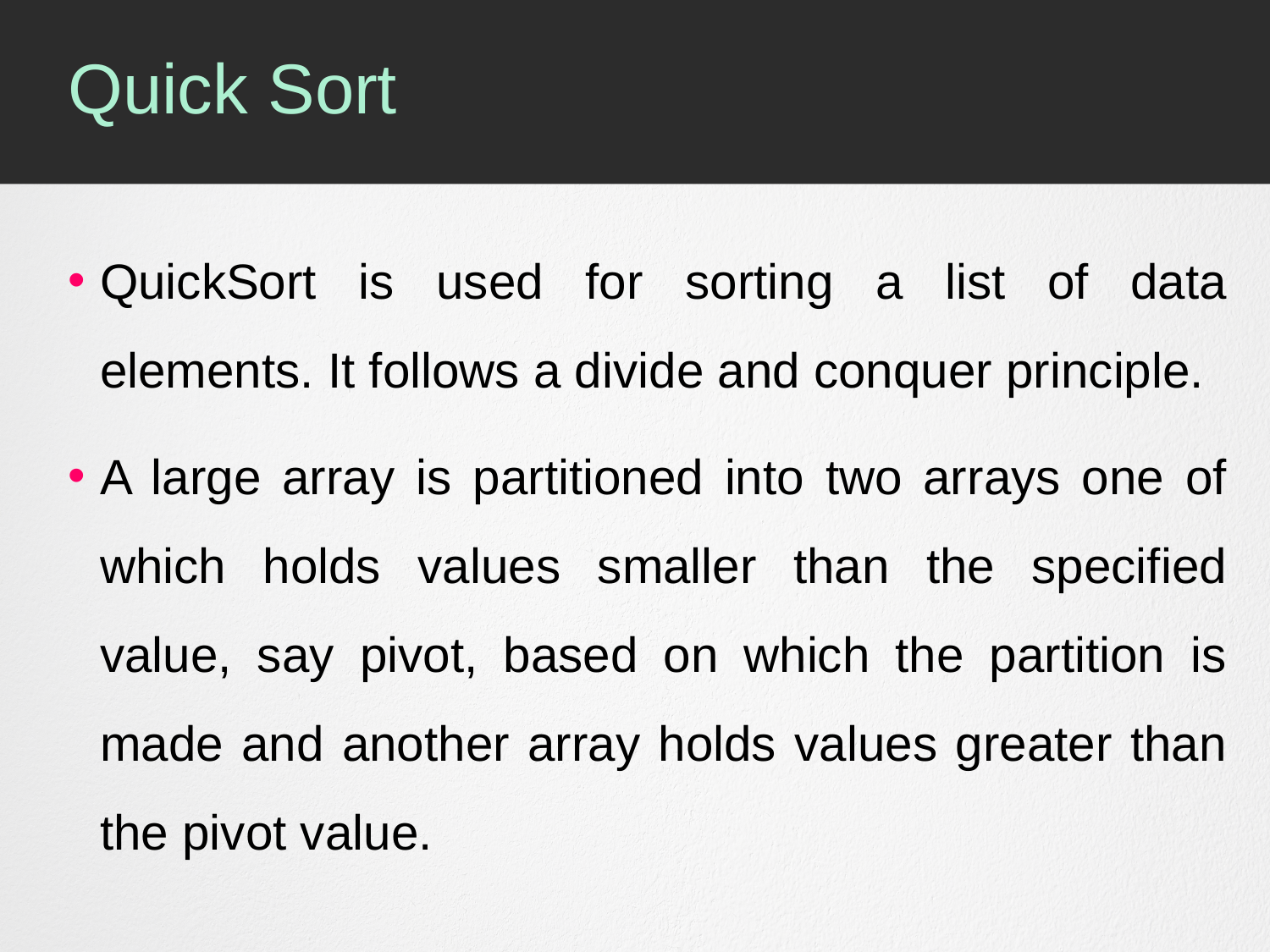

# Quick Sort
QuickSort is used for sorting a list of data elements. It follows a divide and conquer principle.
A large array is partitioned into two arrays one of which holds values smaller than the specified value, say pivot, based on which the partition is made and another array holds values greater than the pivot value.